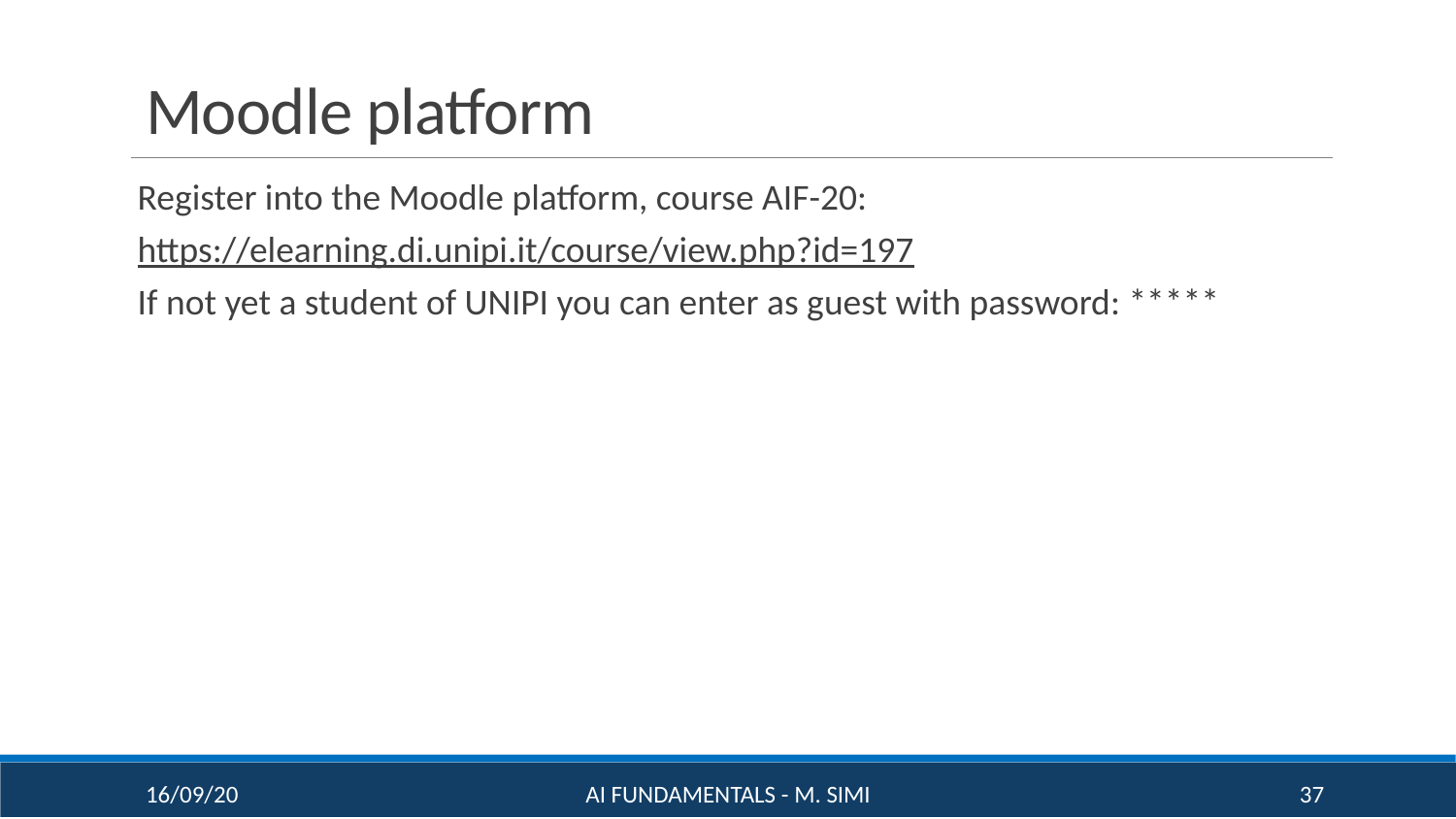

# Moodle platform
Register into the Moodle platform, course AIF-20:
https://elearning.di.unipi.it/course/view.php?id=197
If not yet a student of UNIPI you can enter as guest with password: *****
16/09/20
AI Fundamentals - M. Simi
37